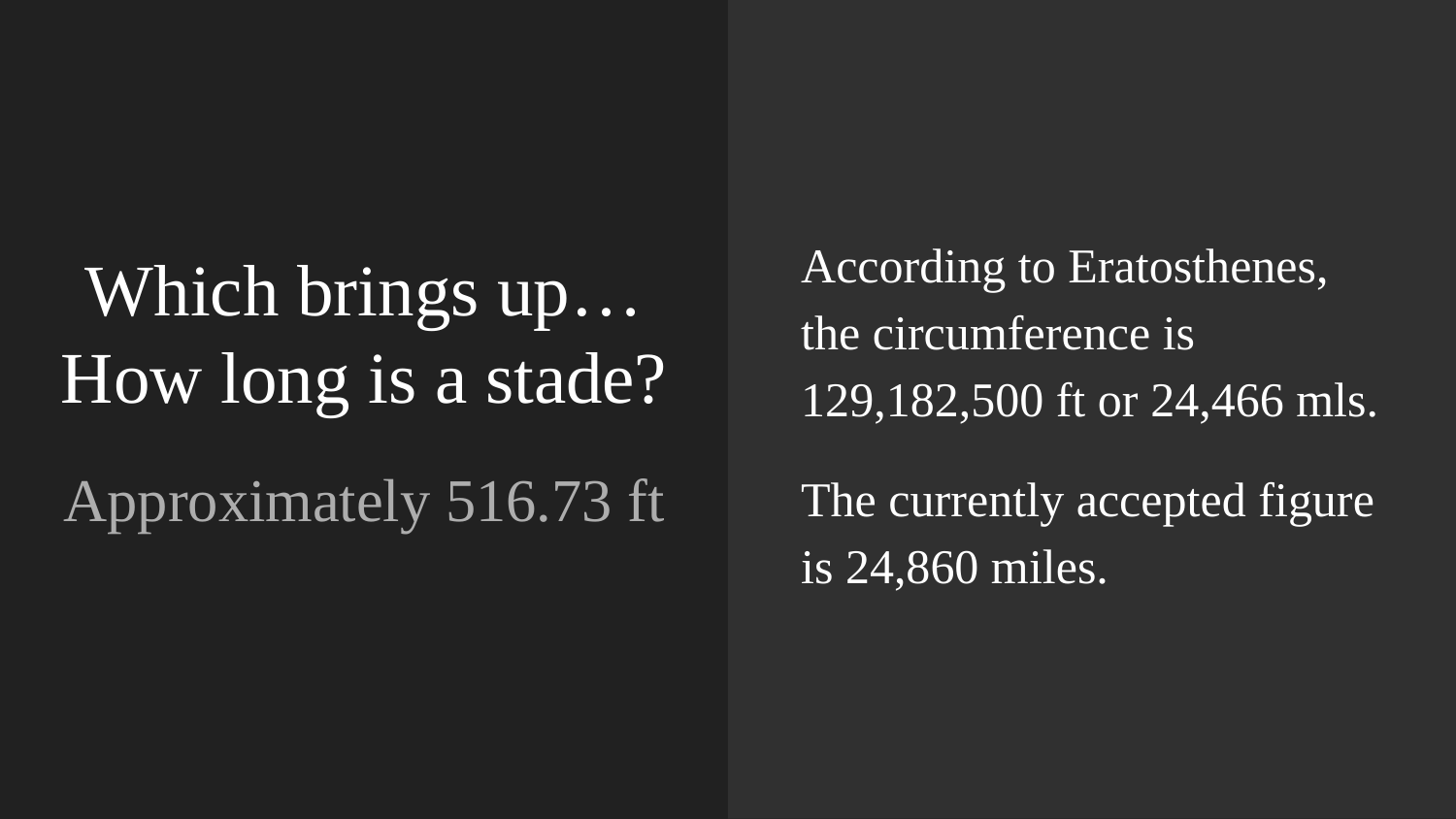

According to Eratosthenes, the circumference is 129,182,500 ft or 24,466 mls.
The currently accepted figure is 24,860 miles.
# Which brings up… How long is a stade?
Approximately 516.73 ft